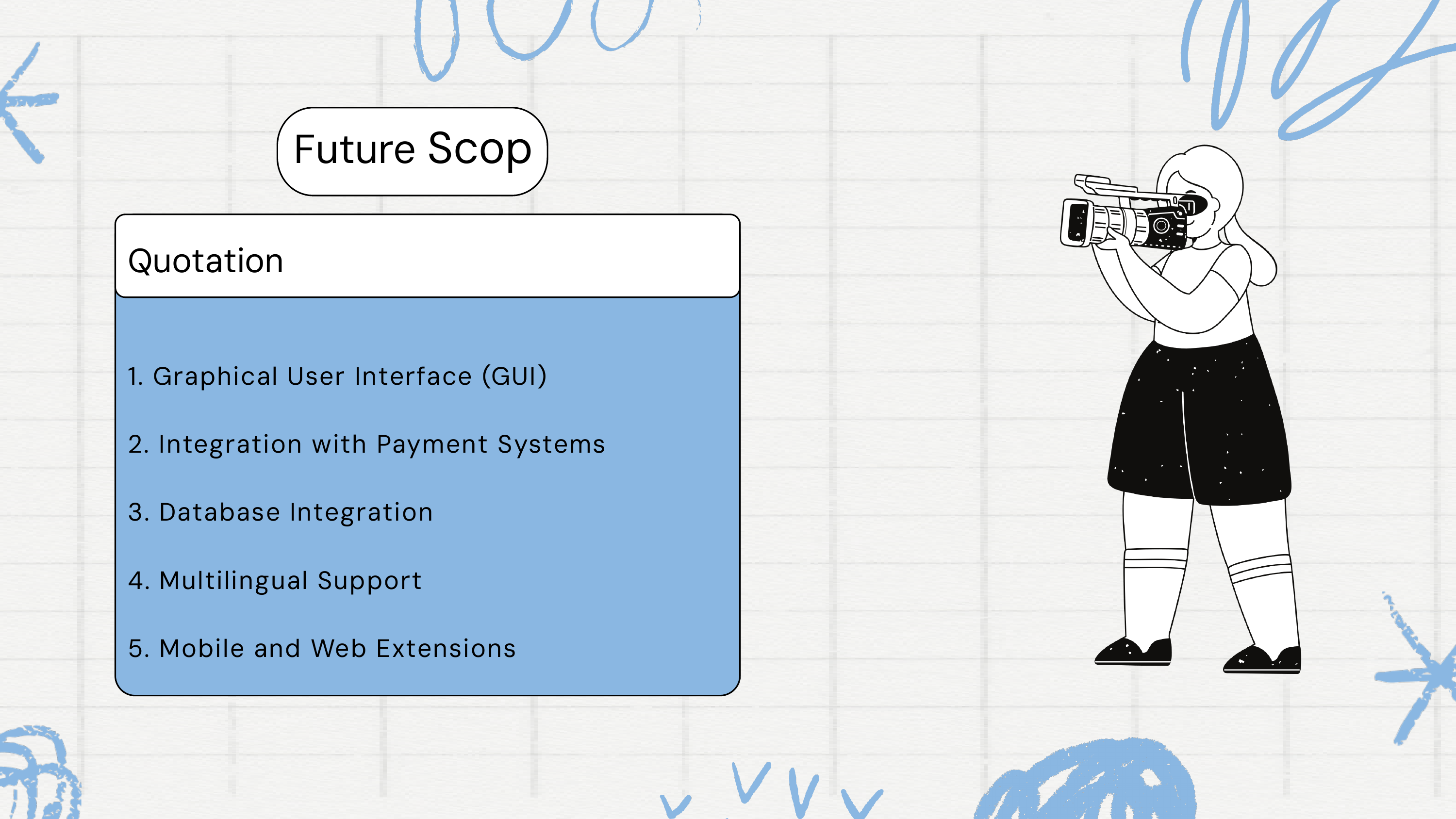

Future Scop

Quotation
1. Graphical User Interface (GUI)

2. Integration with Payment Systems

3. Database Integration

4. Multilingual Support

5. Mobile and Web Extensions